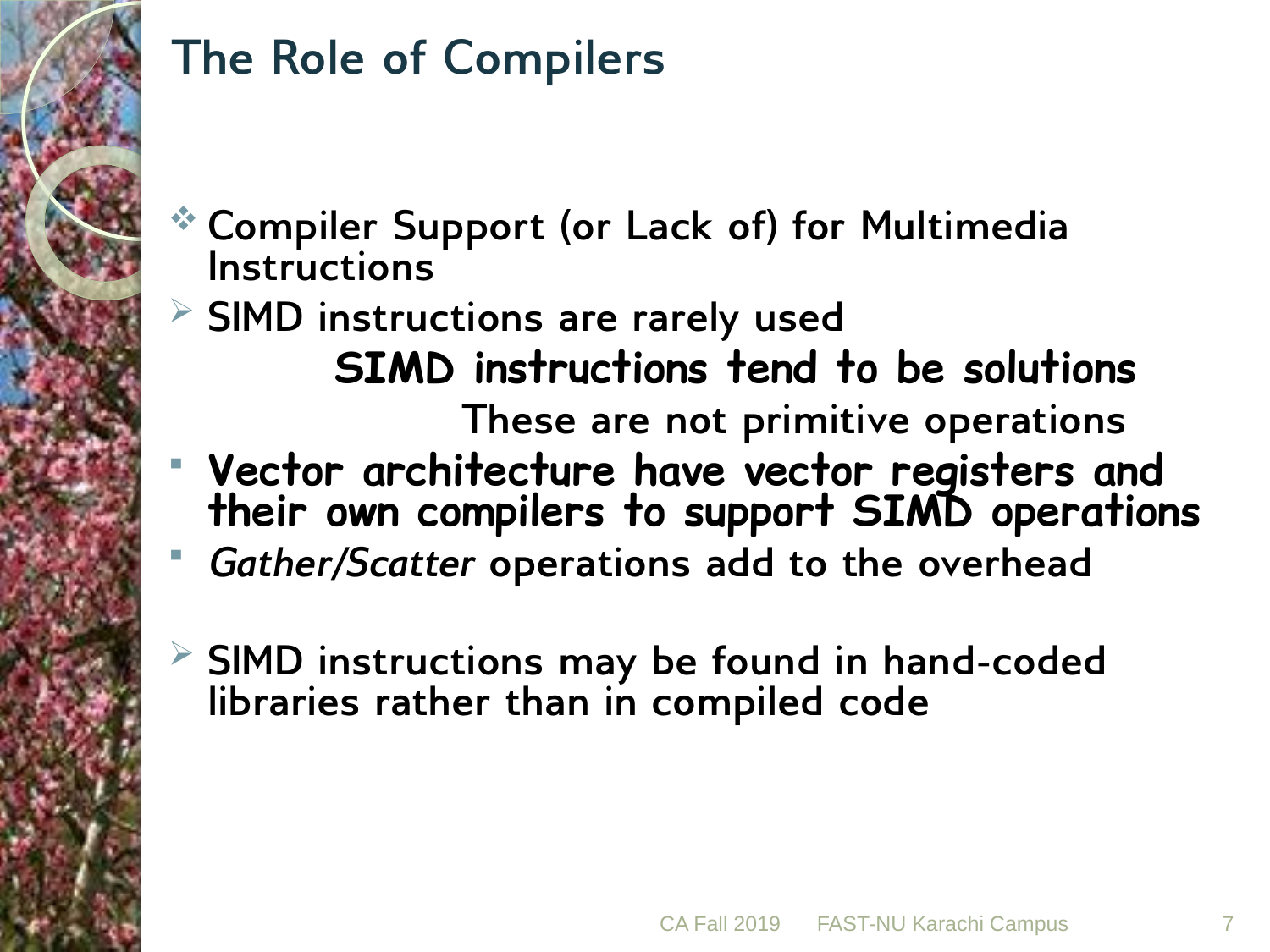

# The Role of Compilers
Compiler Support (or Lack of) for Multimedia Instructions
SIMD instructions are rarely used
		SIMD instructions tend to be solutions
			These are not primitive operations
Vector architecture have vector registers and their own compilers to support SIMD operations
Gather/Scatter operations add to the overhead

SIMD instructions may be found in hand-coded libraries rather than in compiled code
CA Fall 2019
7
FAST-NU Karachi Campus